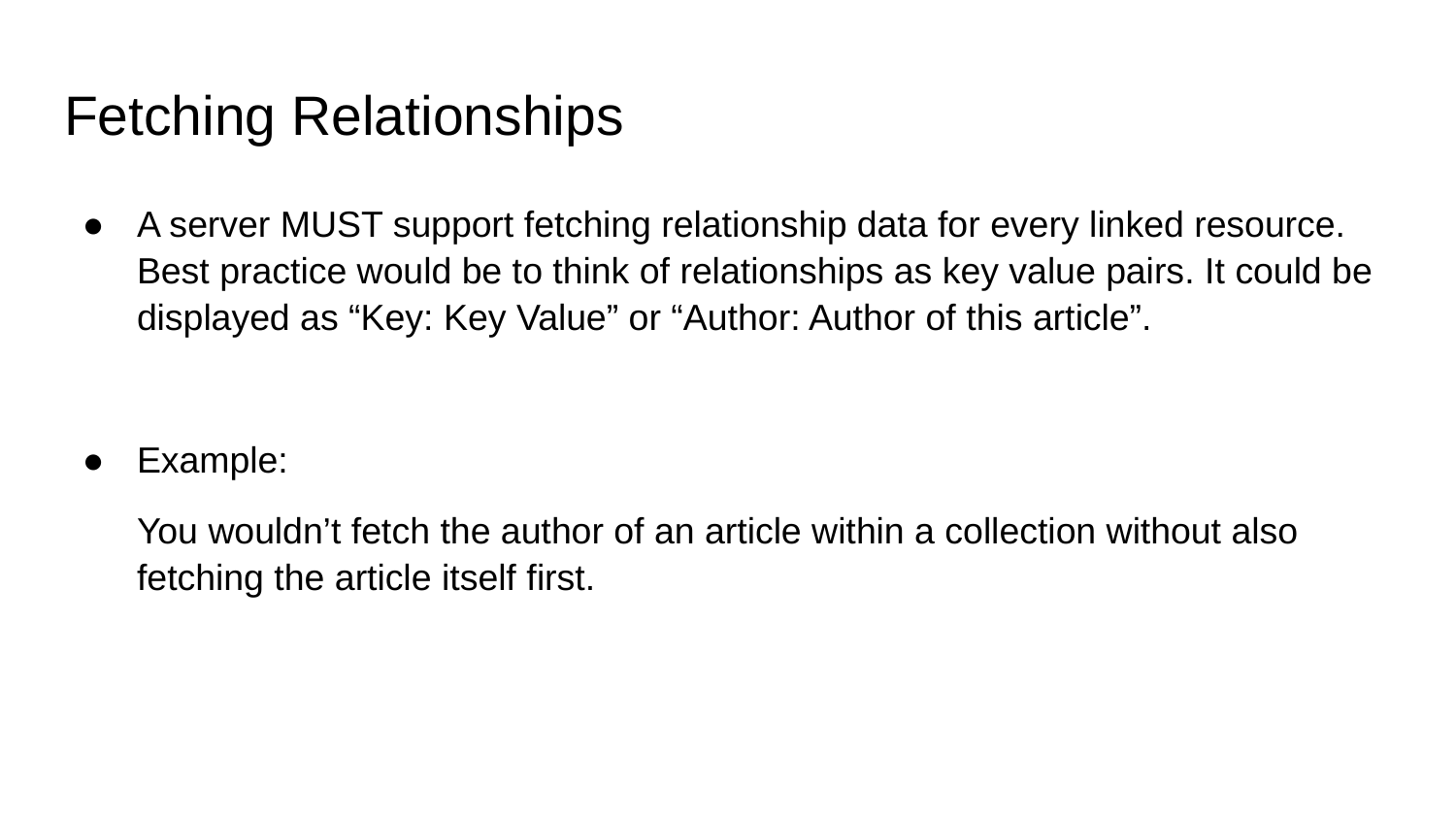

# Fetching Relationships
A server MUST support fetching relationship data for every linked resource. Best practice would be to think of relationships as key value pairs. It could be displayed as “Key: Key Value” or “Author: Author of this article”.

Example:
You wouldn’t fetch the author of an article within a collection without also fetching the article itself first.